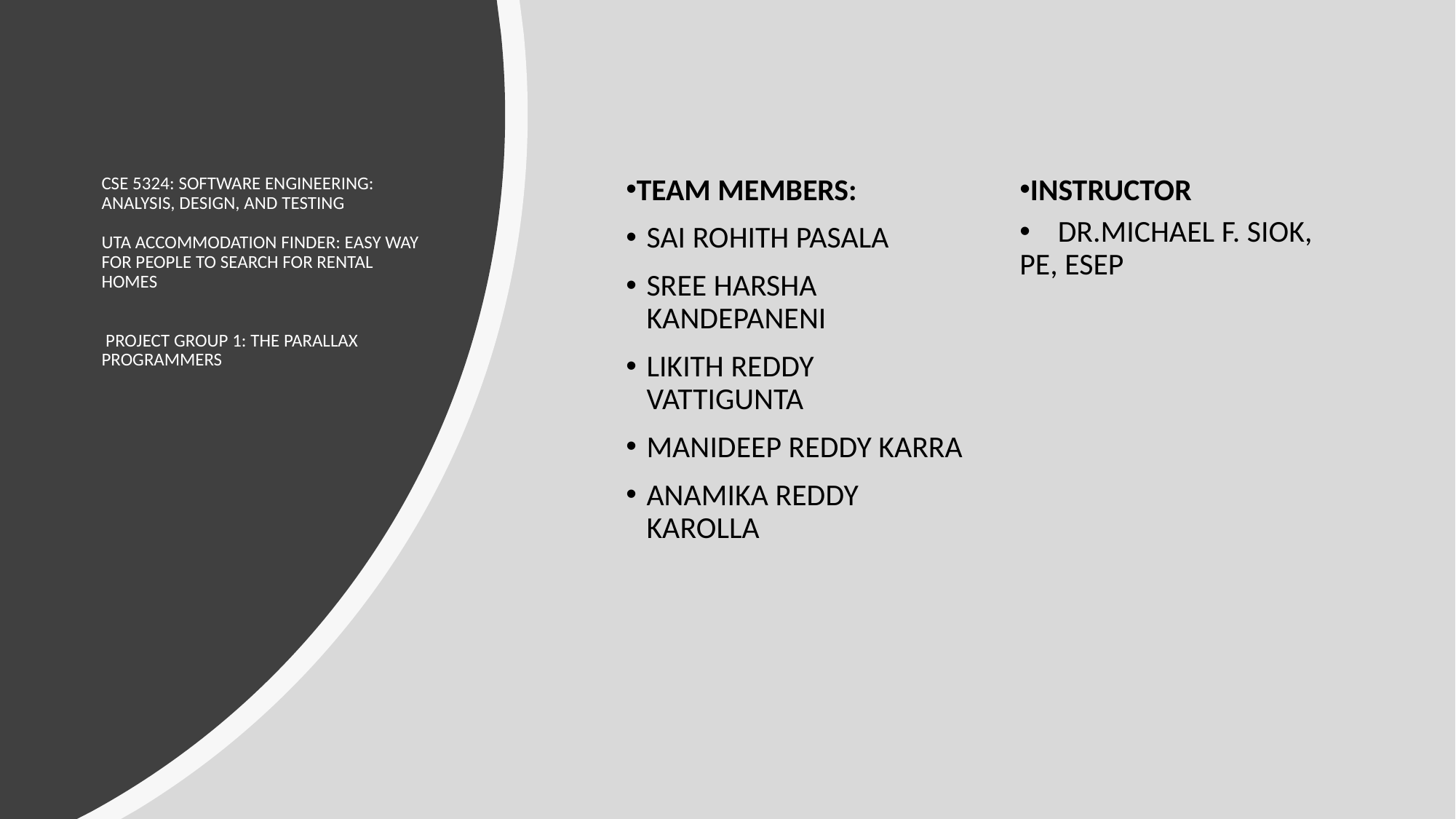

# CSE 5324: SOFTWARE ENGINEERING: ANALYSIS, DESIGN, AND TESTING UTA ACCOMMODATION FINDER: EASY WAY FOR PEOPLE TO SEARCH FOR RENTAL HOMES    PROJECT GROUP 1: THE PARALLAX PROGRAMMERS
TEAM MEMBERS:
SAI ROHITH PASALA
SREE HARSHA KANDEPANENI
LIKITH REDDY VATTIGUNTA
MANIDEEP REDDY KARRA
ANAMIKA REDDY KAROLLA
INSTRUCTOR
    DR.MICHAEL F. SIOK, PE, ESEP